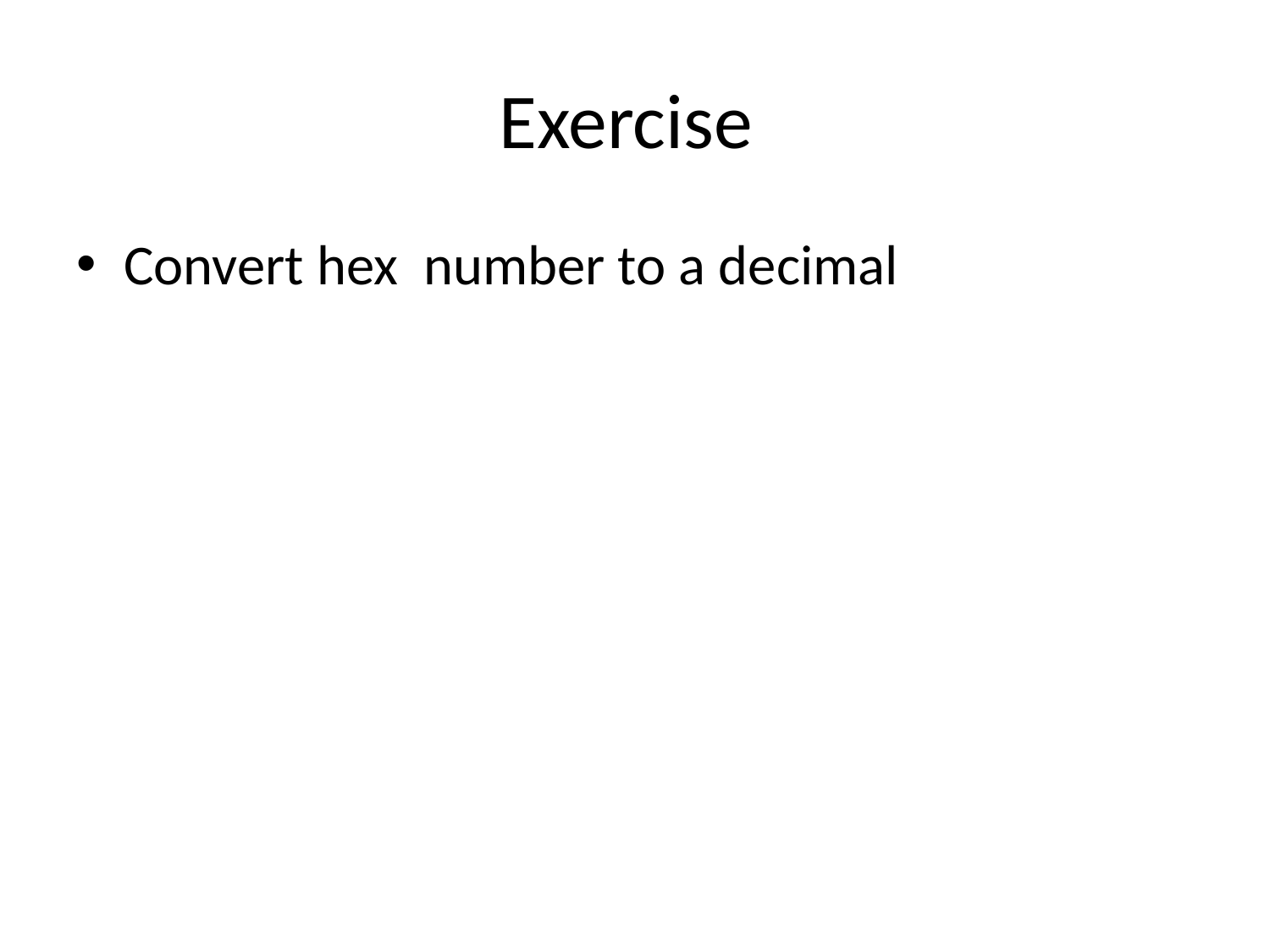

# Exercise
Convert hex  number to a decimal